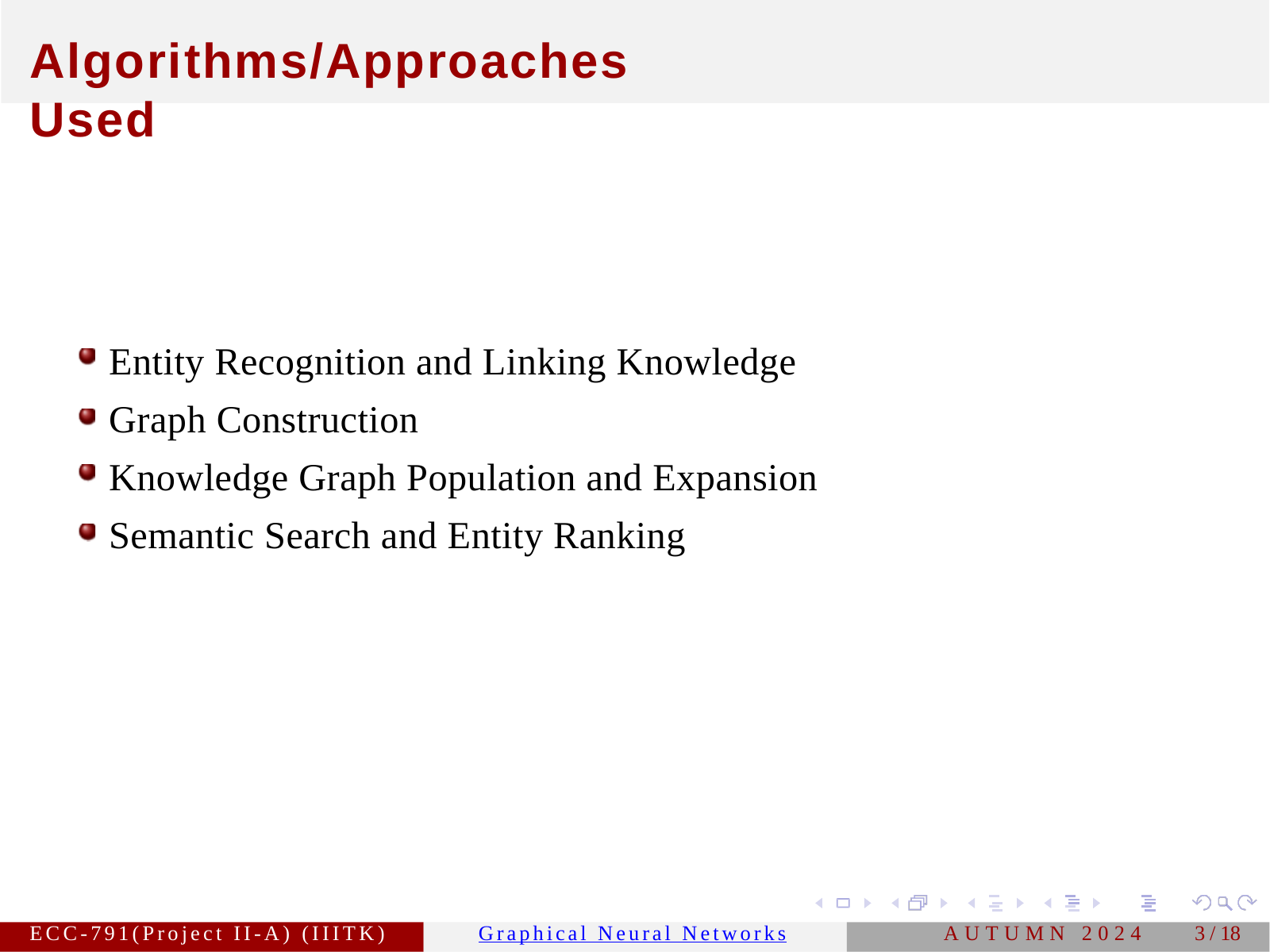

Algorithms/Approaches Used
Entity Recognition and Linking Knowledge Graph Construction
Knowledge Graph Population and Expansion Semantic Search and Entity Ranking

ECC-791(Project II-A) (IIITK)
Graphical Neural Networks
AUTUMN 2024
3 / 18